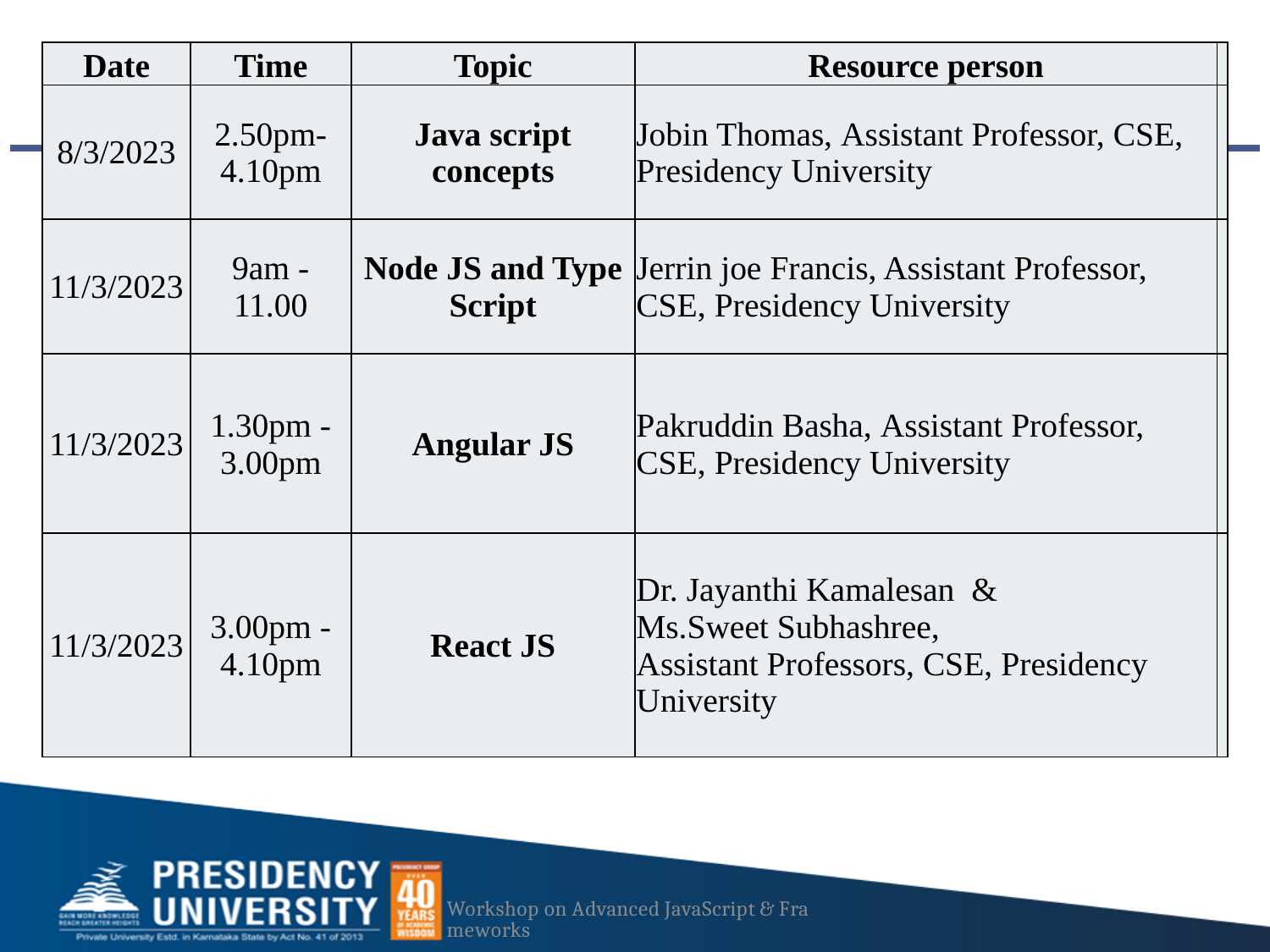

| Date | Time | Topic | Resource person |  |
| --- | --- | --- | --- | --- |
| 8/3/2023 | 2.50pm- 4.10pm | Java script concepts | Jobin Thomas, Assistant Professor, CSE, Presidency University |  |
| 11/3/2023 | 9am - 11.00 | Node JS and Type Script | Jerrin joe Francis, Assistant Professor, CSE, Presidency University |  |
| 11/3/2023 | 1.30pm - 3.00pm | Angular JS | Pakruddin Basha, Assistant Professor, CSE, Presidency University |  |
| 11/3/2023 | 3.00pm - 4.10pm | React JS | Dr. Jayanthi Kamalesan & Ms.Sweet Subhashree,   Assistant Professors, CSE, Presidency University |  |
Workshop on Advanced JavaScript & Frameworks